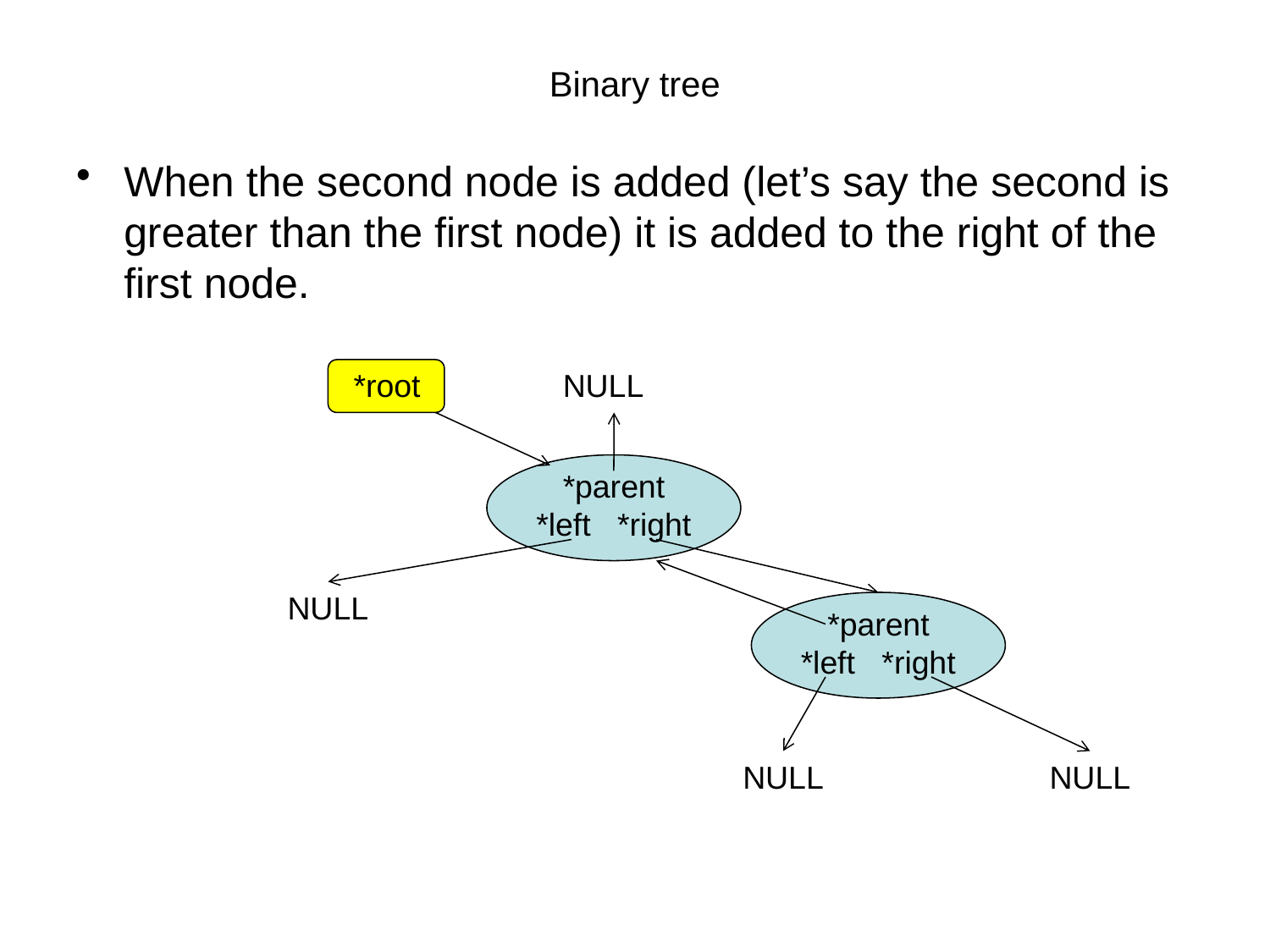

# Binary tree
When the second node is added (let’s say the second is greater than the first node) it is added to the right of the first node.

*root
NULL

*parent
*left   *right
NULL

*parent
*left   *right
NULL
NULL